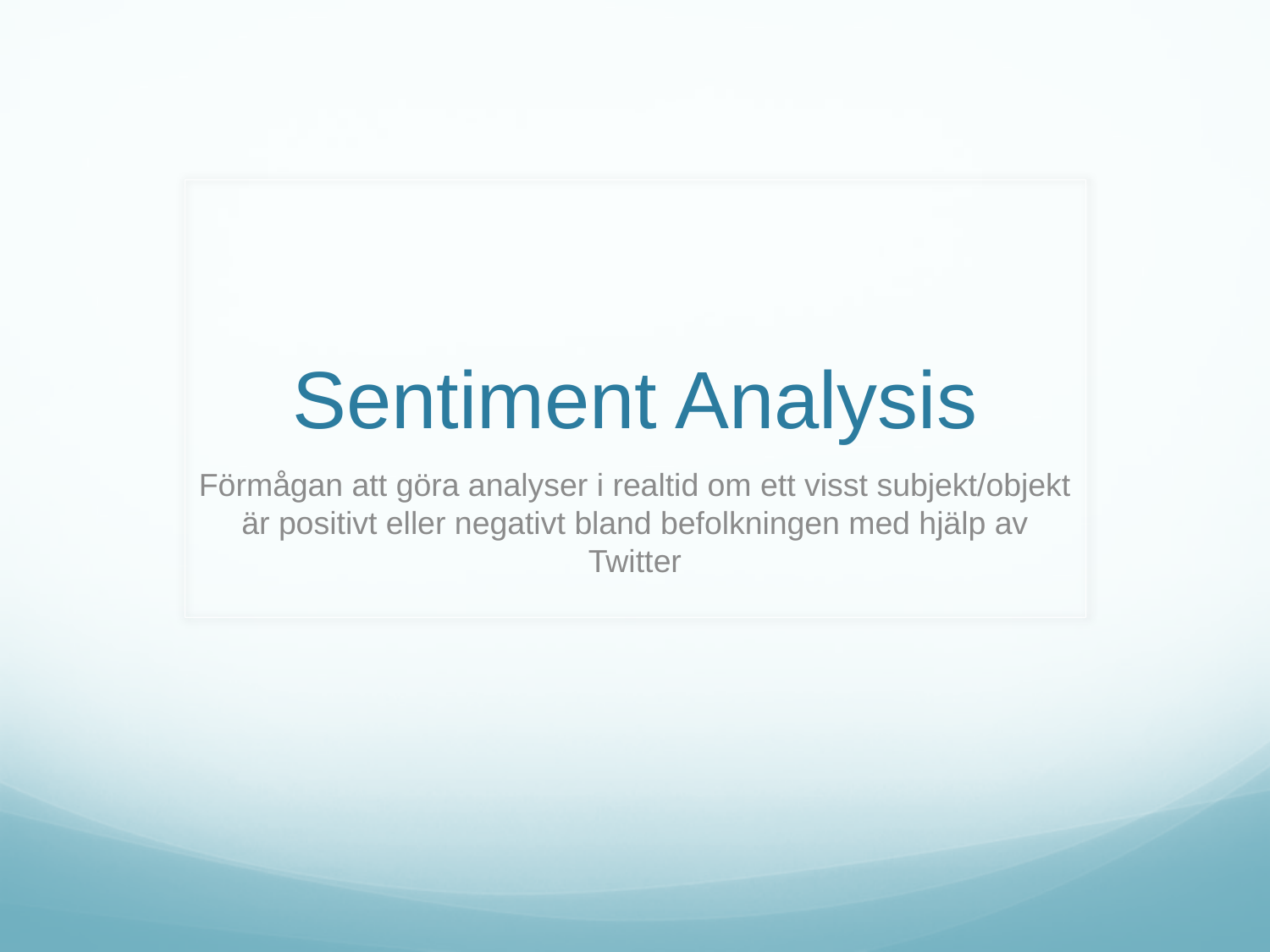

# Sentiment Analysis
Förmågan att göra analyser i realtid om ett visst subjekt/objekt är positivt eller negativt bland befolkningen med hjälp av Twitter